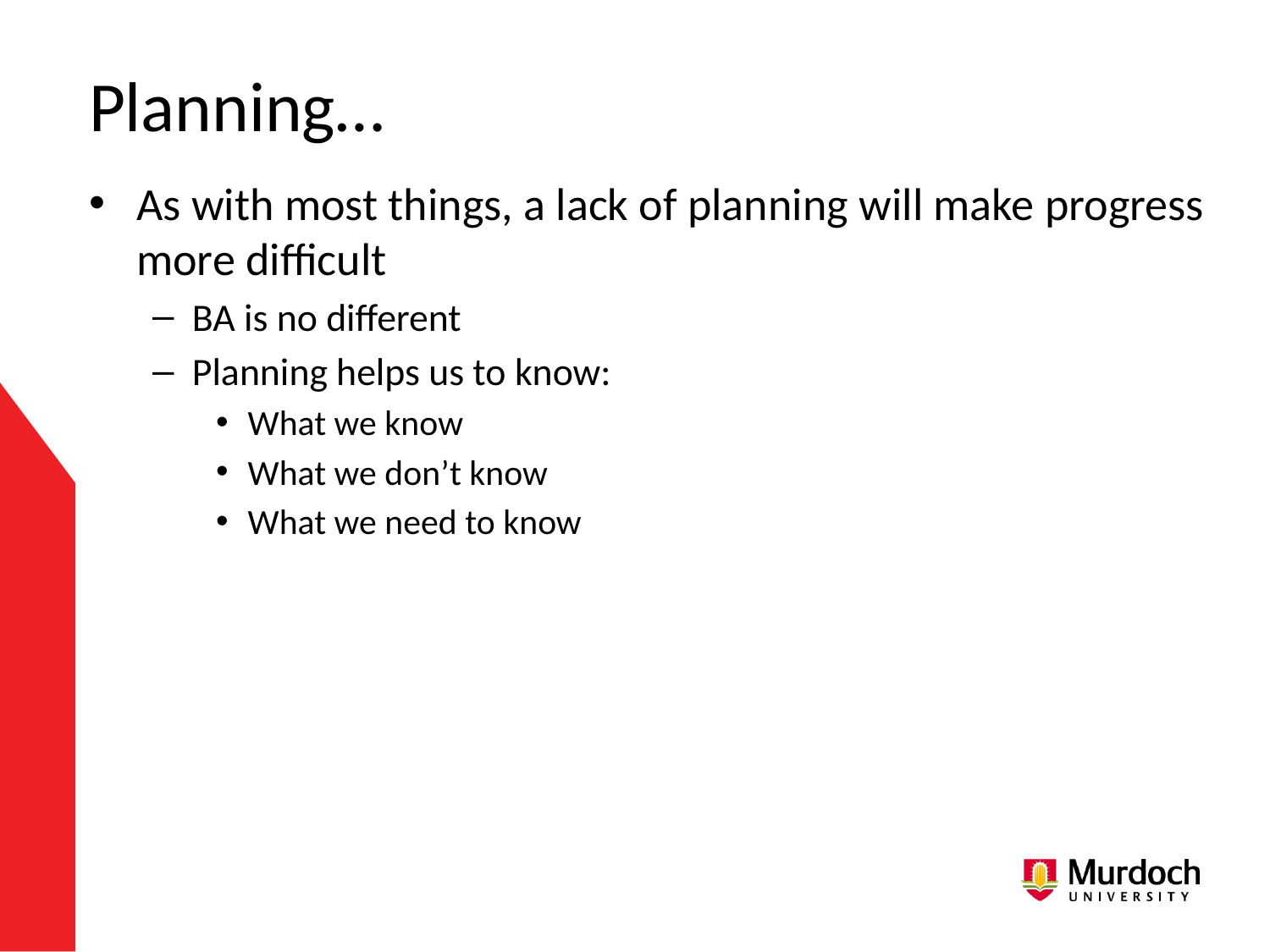

# Planning…
As with most things, a lack of planning will make progress more difficult
BA is no different
Planning helps us to know:
What we know
What we don’t know
What we need to know